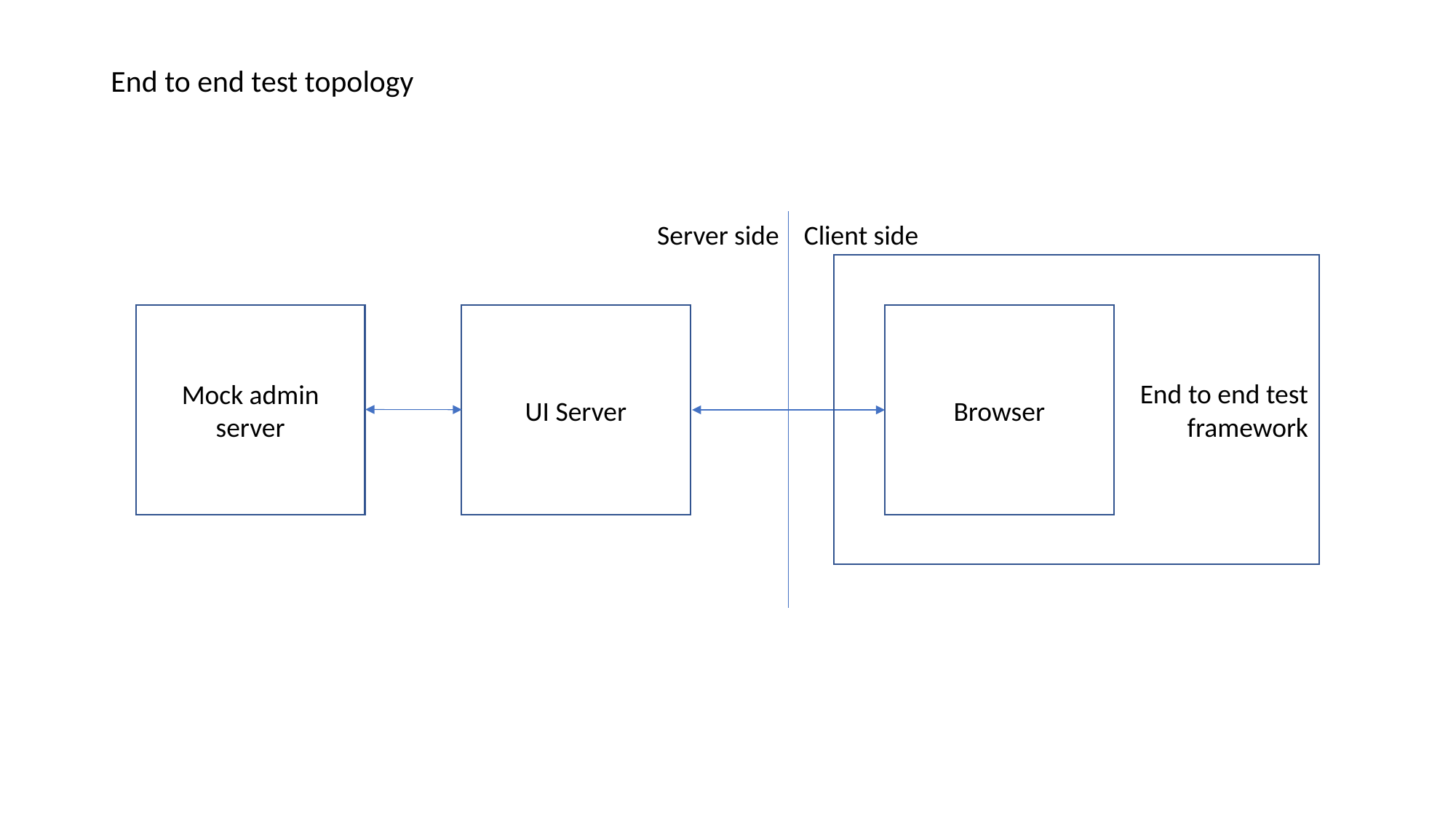

End to end test topology
Server side    Client side
End to end test
 framework
Mock admin server
UI Server
Browser